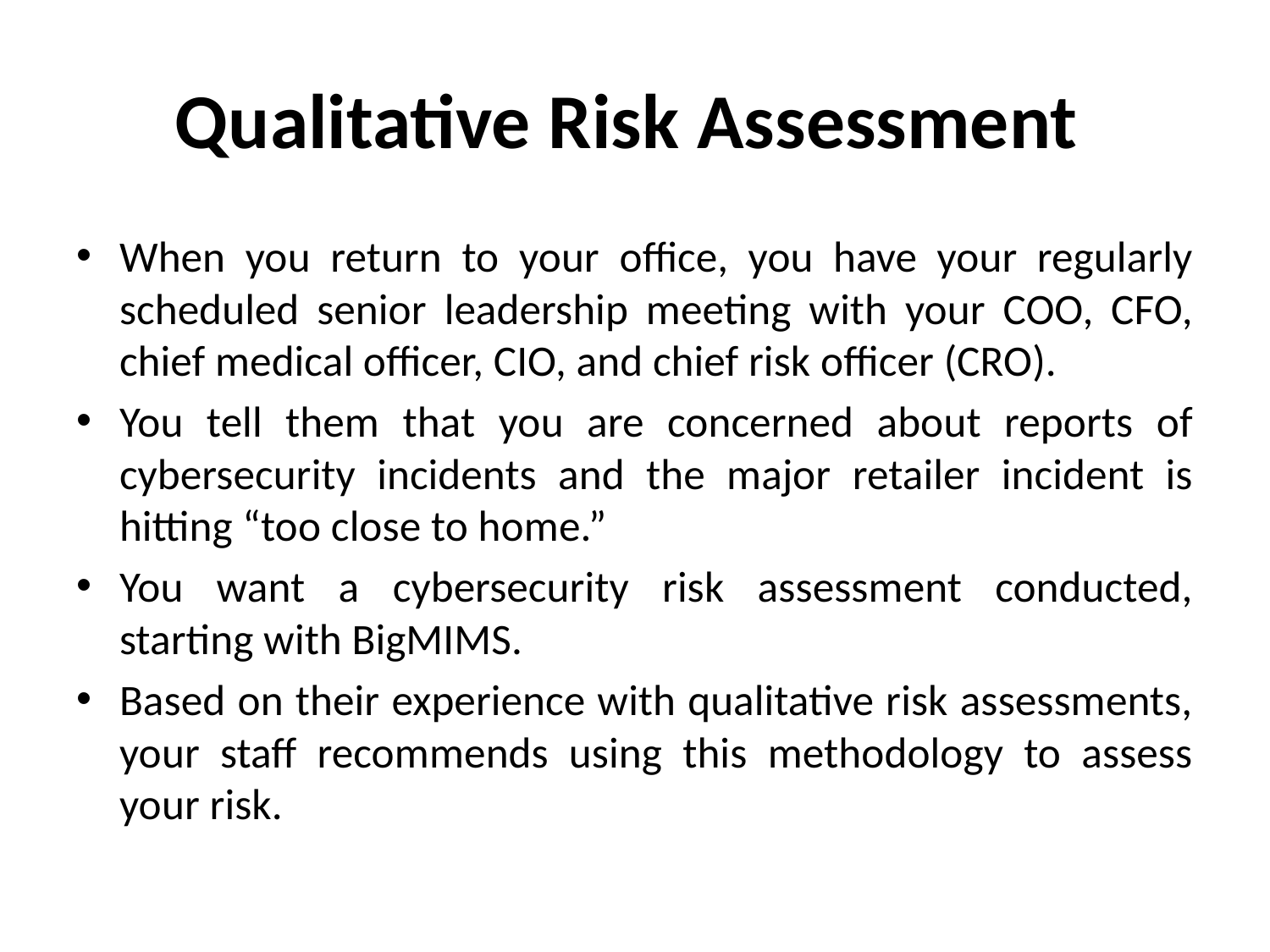

# Qualitative Risk Assessment
When you return to your office, you have your regularly scheduled senior leadership meeting with your COO, CFO, chief medical officer, CIO, and chief risk officer (CRO).
You tell them that you are concerned about reports of cybersecurity incidents and the major retailer incident is hitting “too close to home.”
You want a cybersecurity risk assessment conducted, starting with BigMIMS.
Based on their experience with qualitative risk assessments, your staff recommends using this methodology to assess your risk.